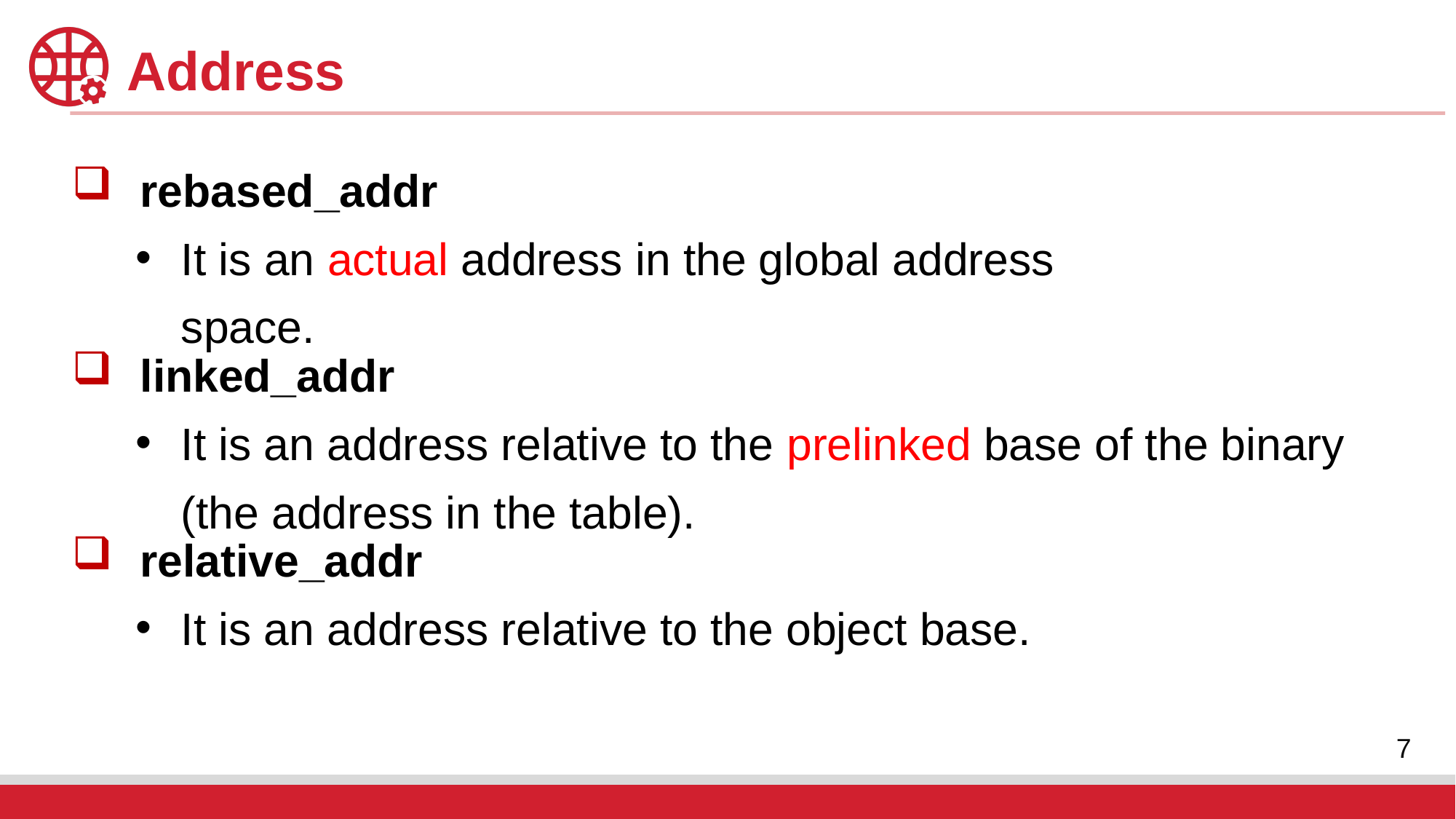

Address
rebased_addr
It is an actual address in the global address space.
linked_addr
It is an address relative to the prelinked base of the binary (the address in the table).
relative_addr
It is an address relative to the object base.